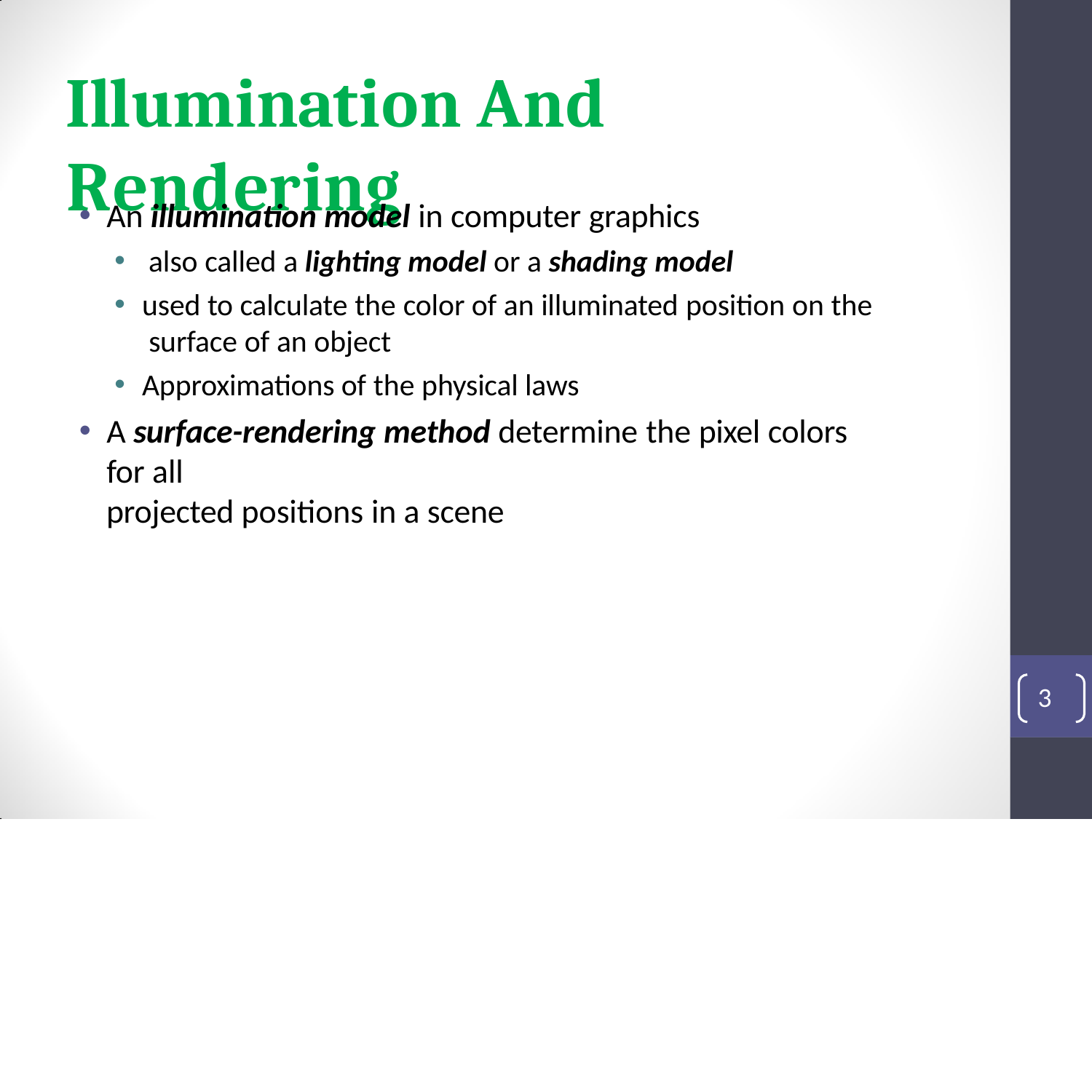

# Illumination And Rendering
An illumination model in computer graphics
also called a lighting model or a shading model
used to calculate the color of an illuminated position on the  surface of an object
Approximations of the physical laws
A surface-rendering method determine the pixel colors for all
projected positions in a scene

3